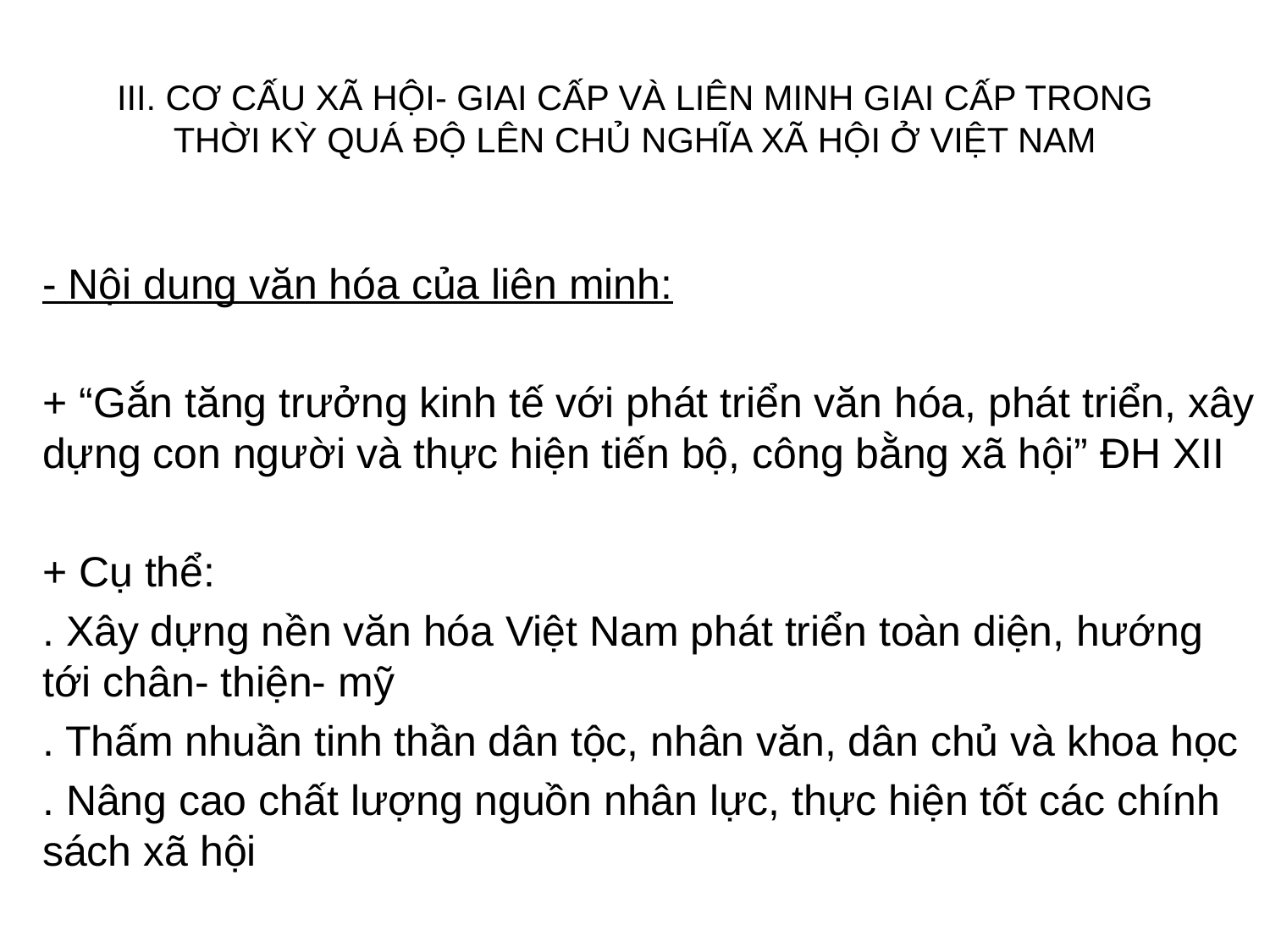

# III. CƠ CẤU XÃ HỘI- GIAI CẤP VÀ LIÊN MINH GIAI CẤP TRONG THỜI KỲ QUÁ ĐỘ LÊN CHỦ NGHĨA XÃ HỘI Ở VIỆT NAM
- Nội dung văn hóa của liên minh:

+ “Gắn tăng trưởng kinh tế với phát triển văn hóa, phát triển, xây dựng con người và thực hiện tiến bộ, công bằng xã hội” ĐH XII

+ Cụ thể:
. Xây dựng nền văn hóa Việt Nam phát triển toàn diện, hướng tới chân- thiện- mỹ
. Thấm nhuần tinh thần dân tộc, nhân văn, dân chủ và khoa học
. Nâng cao chất lượng nguồn nhân lực, thực hiện tốt các chính sách xã hội